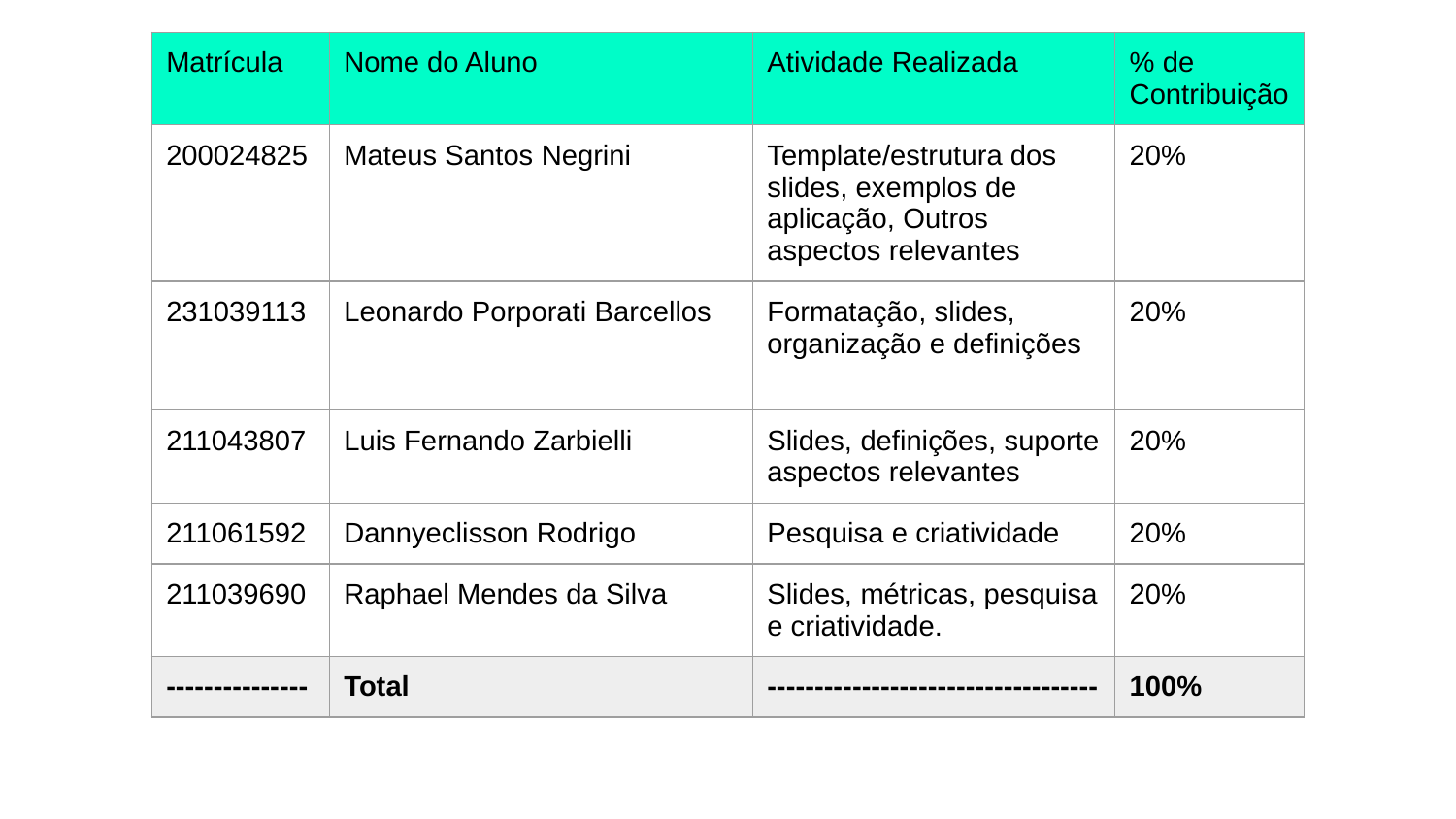

| Matrícula | Nome do Aluno | Atividade Realizada | % de Contribuição |
| --- | --- | --- | --- |
| 200024825 | Mateus Santos Negrini | Template/estrutura dos slides, exemplos de aplicação, Outros aspectos relevantes | 20% |
| 231039113 | Leonardo Porporati Barcellos | Formatação, slides, organização e definições | 20% |
| 211043807 | Luis Fernando Zarbielli | Slides, definições, suporte aspectos relevantes | 20% |
| 211061592 | Dannyeclisson Rodrigo | Pesquisa e criatividade | 20% |
| 211039690 | Raphael Mendes da Silva | Slides, métricas, pesquisa e criatividade. | 20% |
| --------------- | Total | ----------------------------------- | 100% |